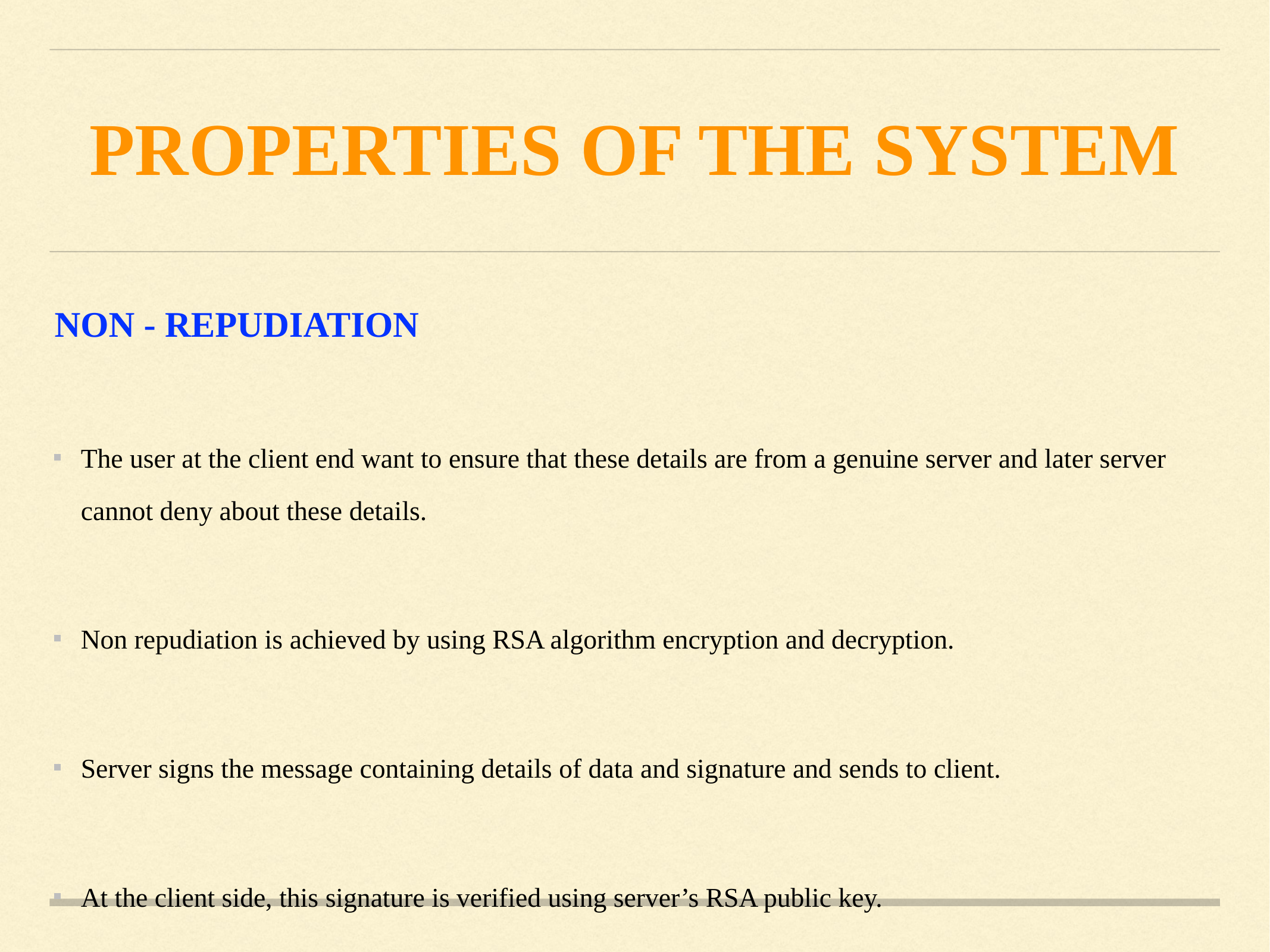

# PROPERTIES OF THE SYSTEM
NON - REPUDIATION

The user at the client end want to ensure that these details are from a genuine server and later server cannot deny about these details.

Non repudiation is achieved by using RSA algorithm encryption and decryption.

Server signs the message containing details of data and signature and sends to client.

At the client side, this signature is verified using server’s RSA public key.

If the date and time successfully decrypted the server cannot deny that it sent the data as it is decrypted by server’s public key successfully.